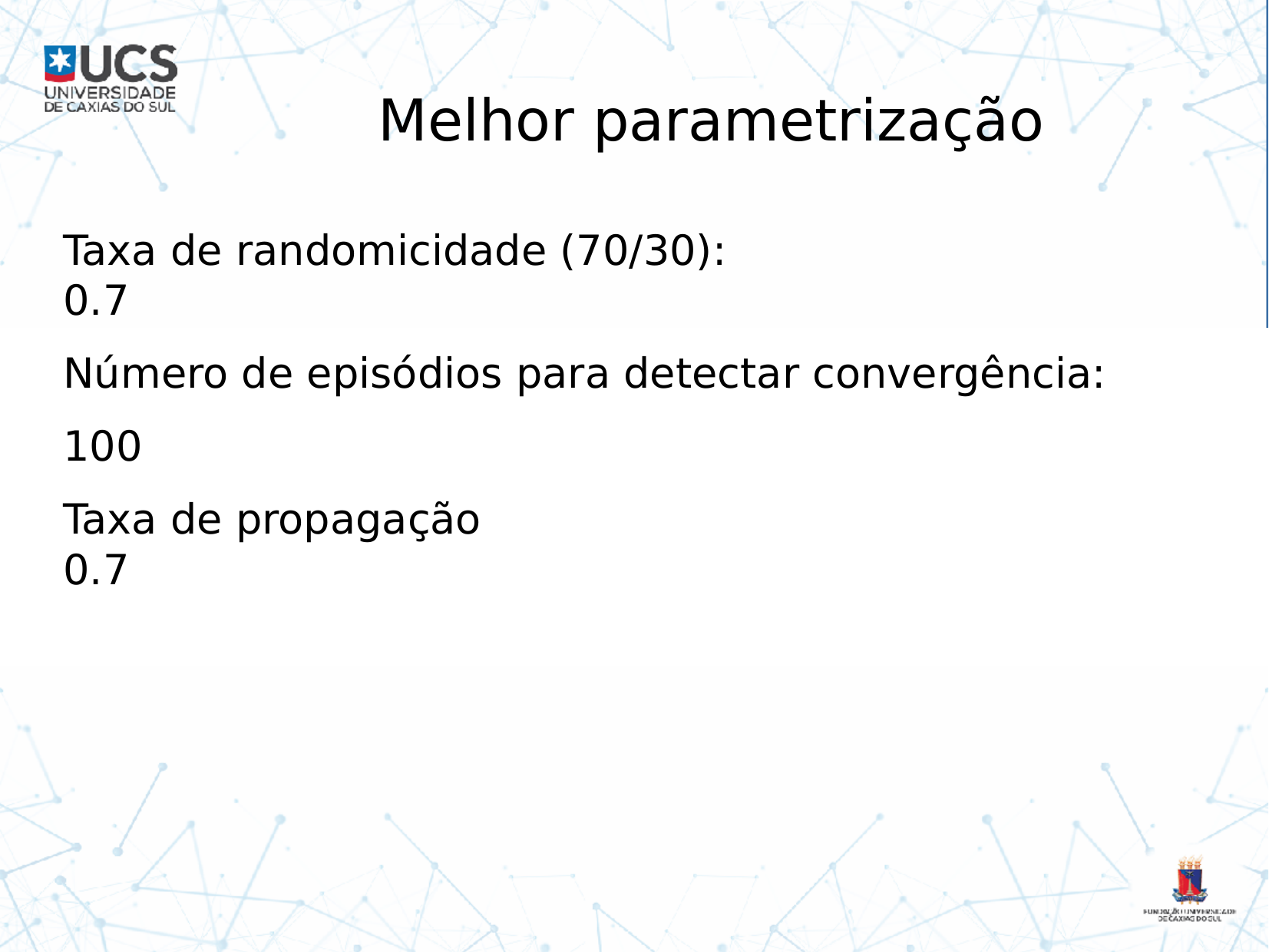

# Melhor parametrização
Taxa de randomicidade (70/30):
0.7
Número de episódios para detectar convergência:
100
Taxa de propagação
0.7